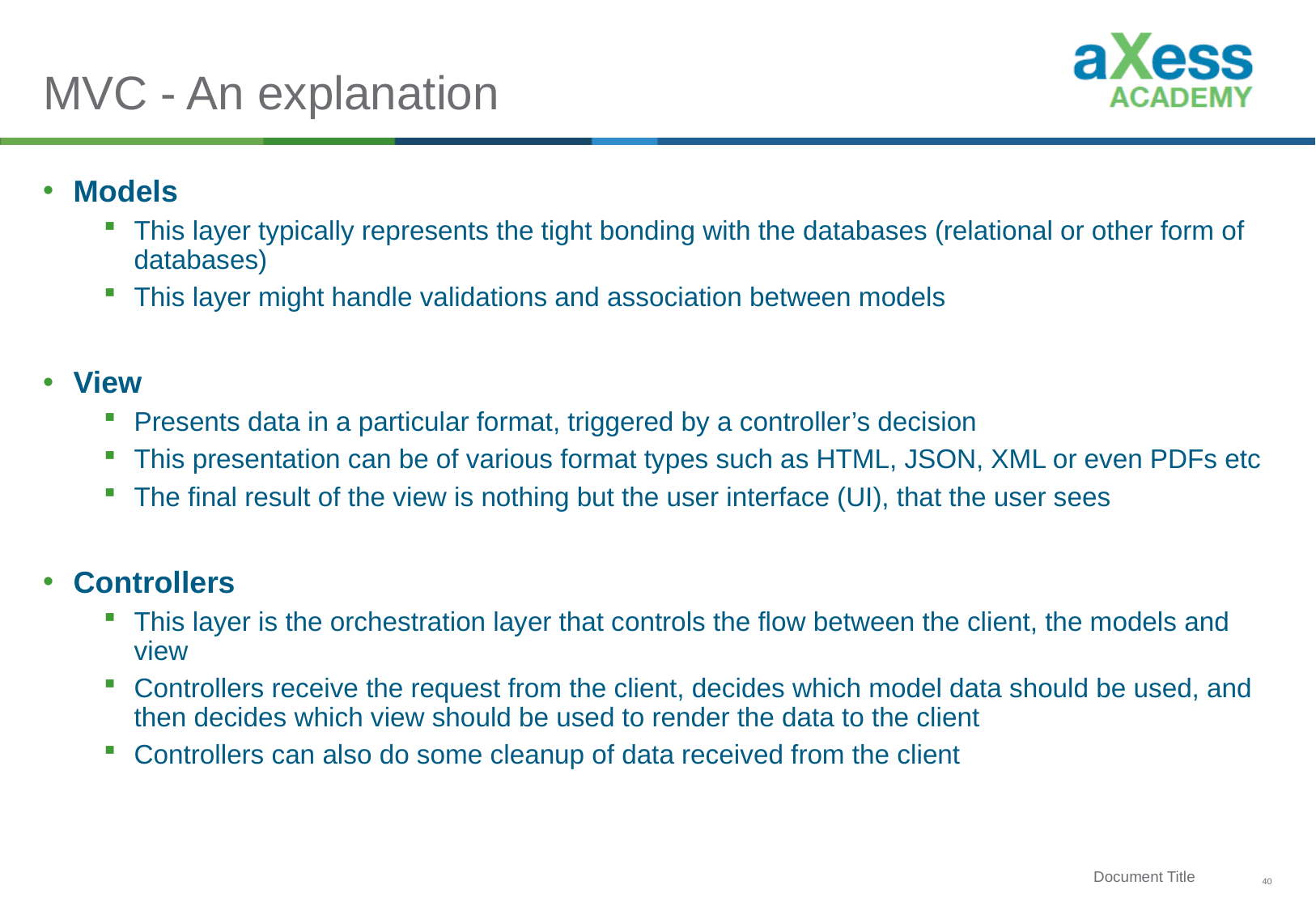

# MVC - An explanation
Models
This layer typically represents the tight bonding with the databases (relational or other form of databases)
This layer might handle validations and association between models

View
Presents data in a particular format, triggered by a controller’s decision
This presentation can be of various format types such as HTML, JSON, XML or even PDFs etc
The final result of the view is nothing but the user interface (UI), that the user sees

Controllers
This layer is the orchestration layer that controls the flow between the client, the models and view
Controllers receive the request from the client, decides which model data should be used, and then decides which view should be used to render the data to the client
Controllers can also do some cleanup of data received from the client